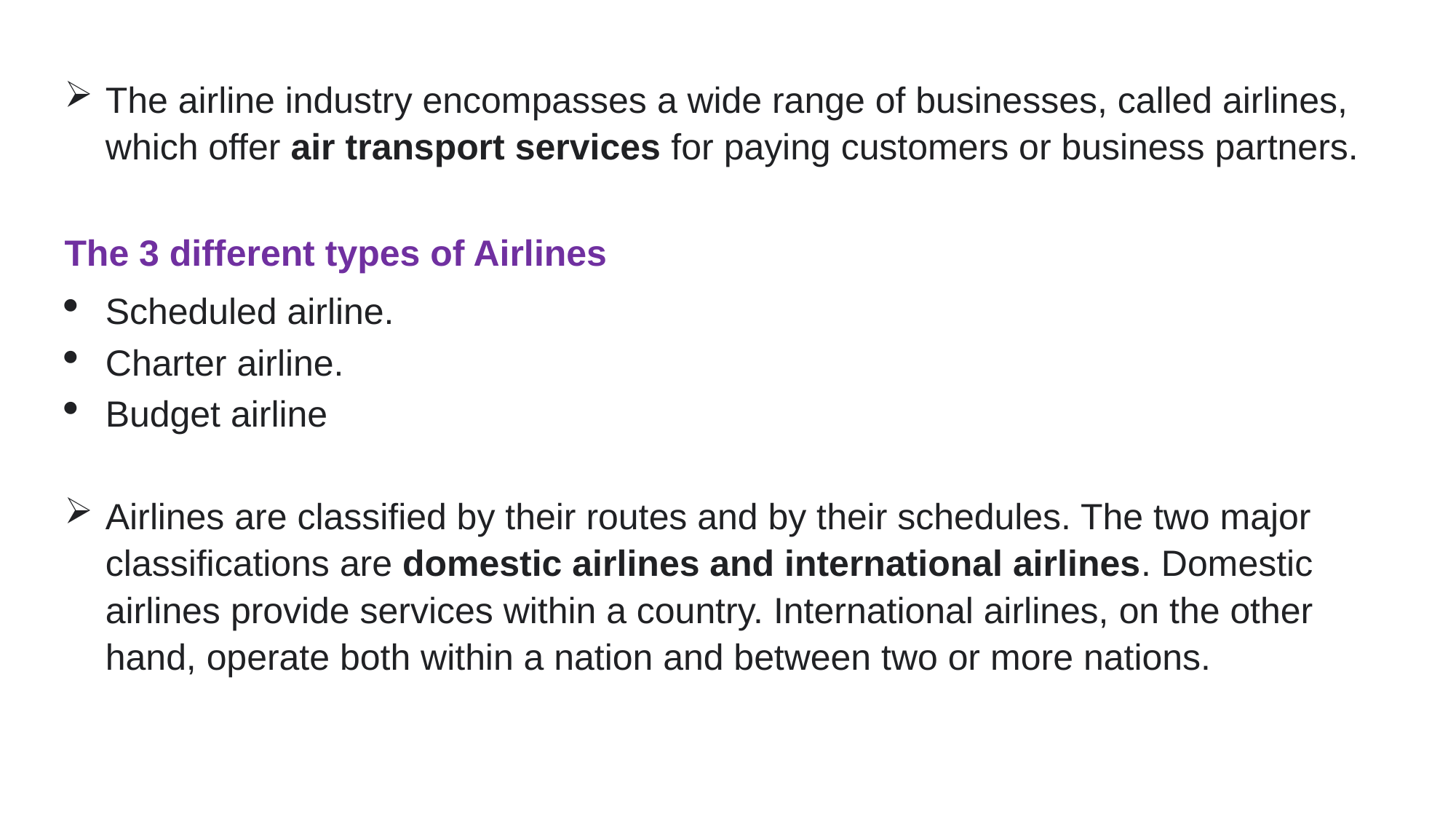

The airline industry encompasses a wide range of businesses, called airlines, which offer air transport services for paying customers or business partners.

The 3 different types of Airlines
Scheduled airline.
Charter airline.
Budget airline

Airlines are classified by their routes and by their schedules. The two major classifications are domestic airlines and international airlines. Domestic airlines provide services within a country. International airlines, on the other hand, operate both within a nation and between two or more nations.